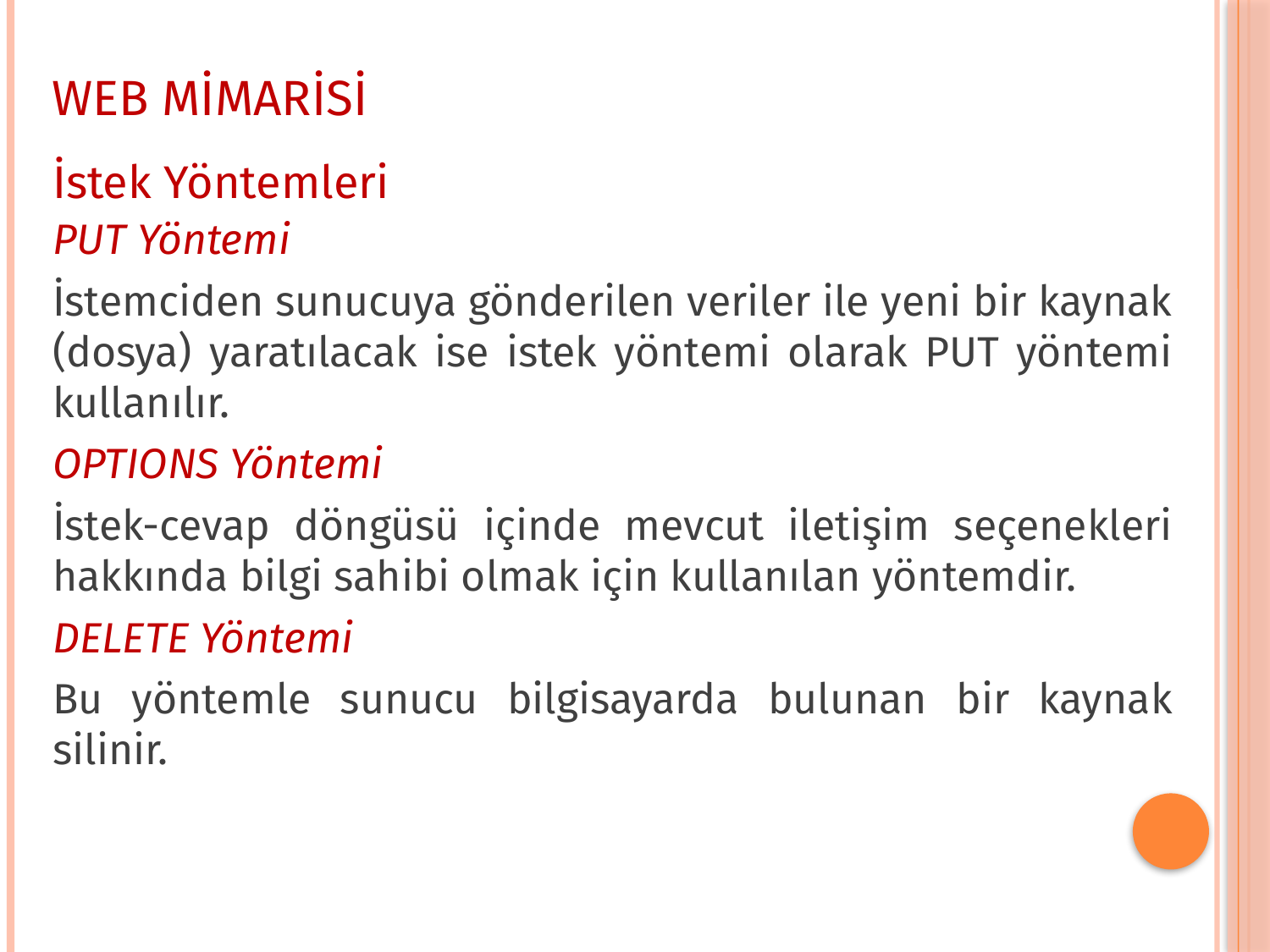

WEB MİMARİSİ
İstek Yöntemleri
PUT Yöntemi
İstemciden sunucuya gönderilen veriler ile yeni bir kaynak (dosya) yaratılacak ise istek yöntemi olarak PUT yöntemi kullanılır.
OPTIONS Yöntemi
İstek-cevap döngüsü içinde mevcut iletişim seçenekleri hakkında bilgi sahibi olmak için kullanılan yöntemdir.
DELETE Yöntemi
Bu yöntemle sunucu bilgisayarda bulunan bir kaynak silinir.